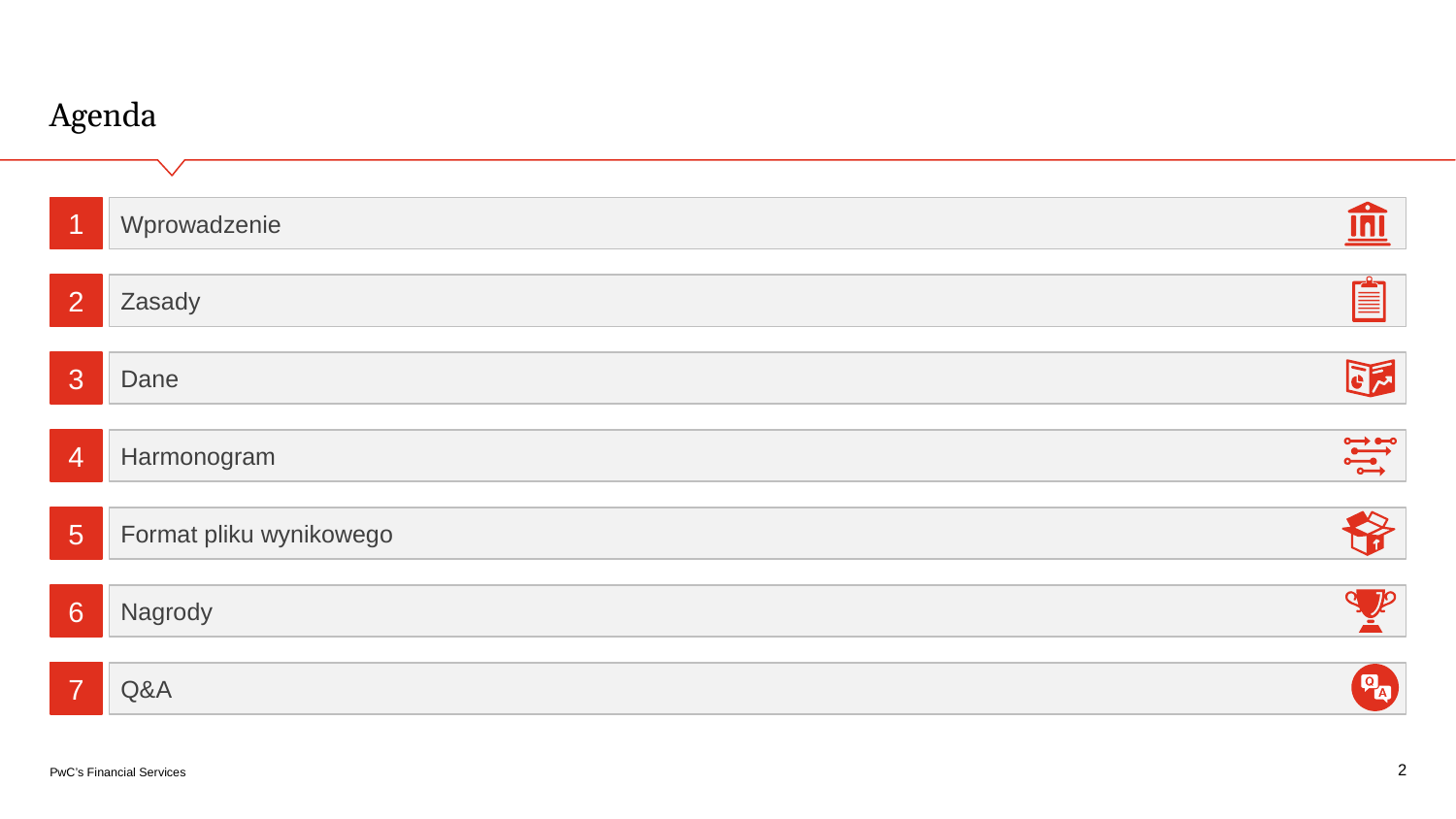

# Agenda

1
Wprowadzenie

2
Zasady

3
Dane

4
Harmonogram

5
Format pliku wynikowego

6
Nagrody
7
Q&A

2